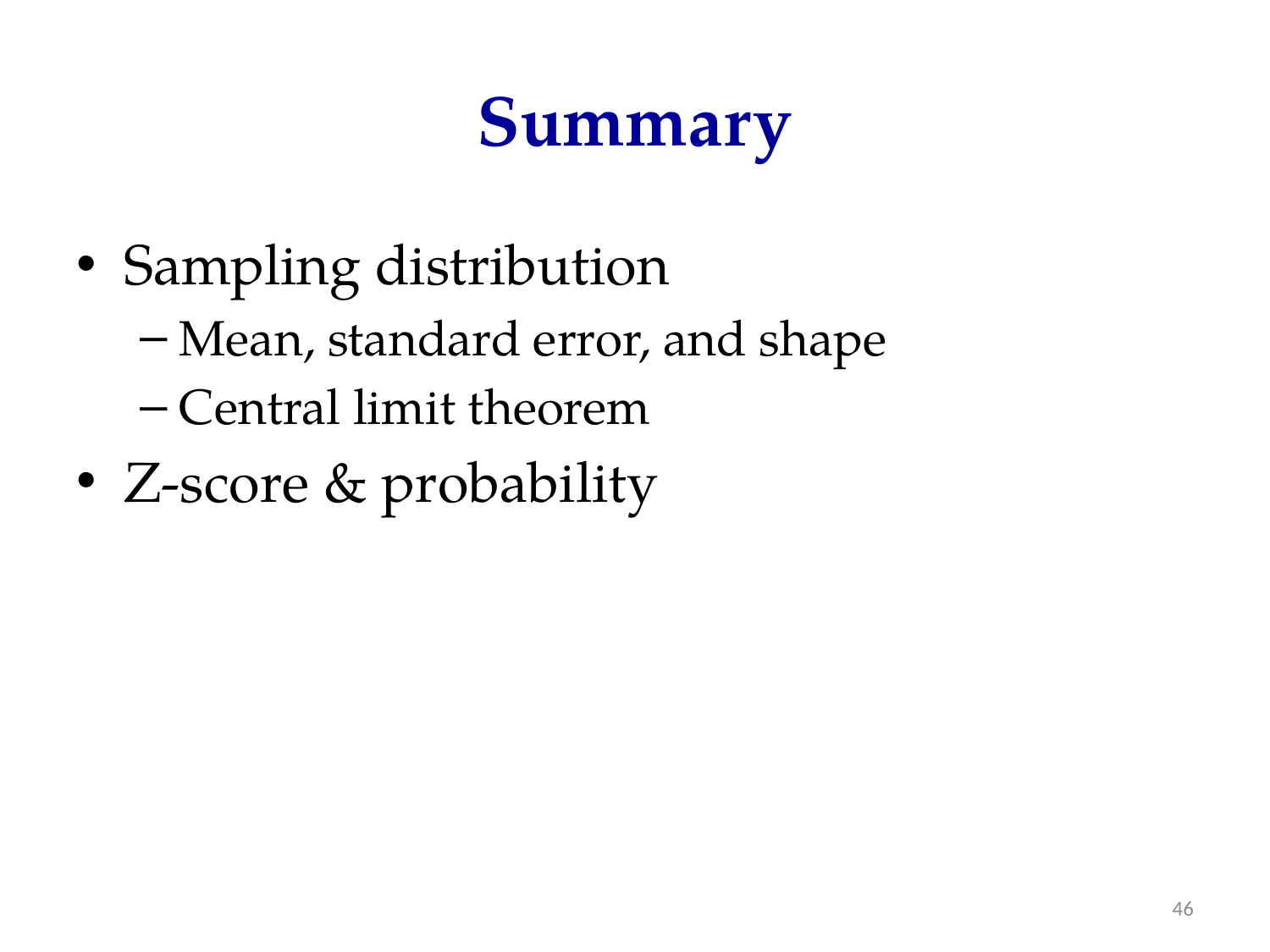

# Summary
Sampling distribution
Mean, standard error, and shape
Central limit theorem
Z-score & probability
46